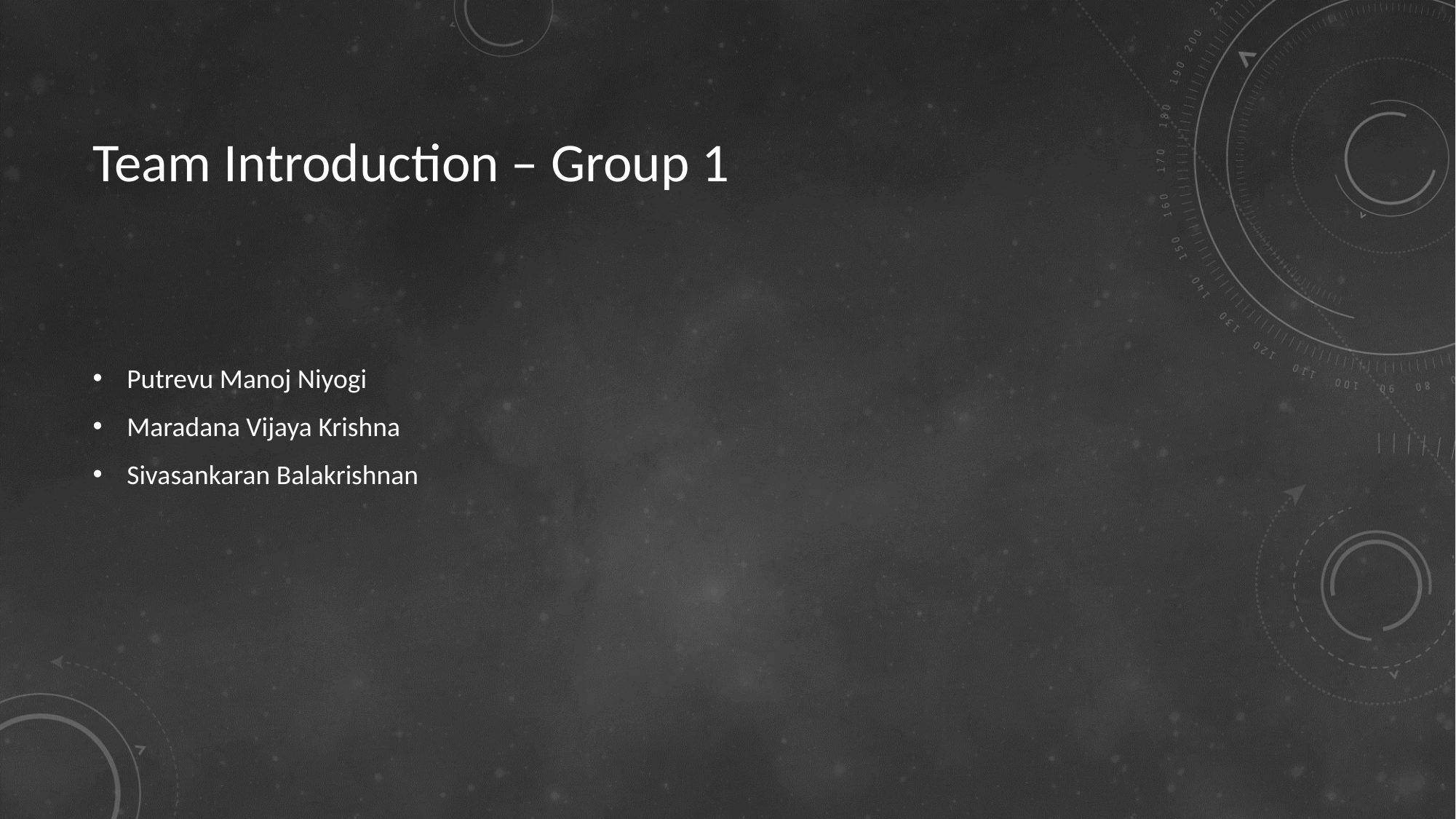

# Team Introduction – Group 1
Putrevu Manoj Niyogi
Maradana Vijaya Krishna
Sivasankaran Balakrishnan